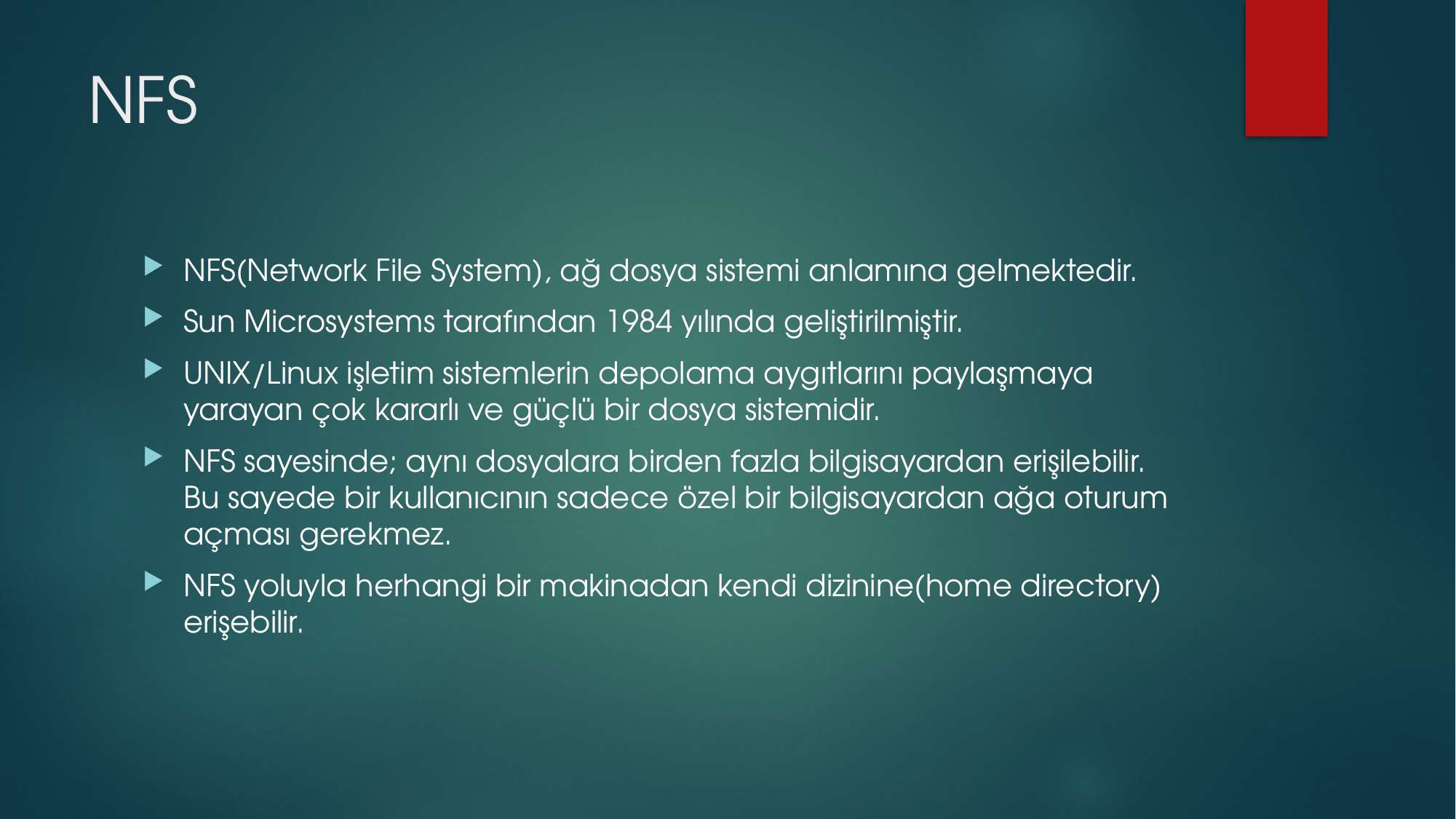

# NFS
NFS(Network File System), ağ dosya sistemi anlamına gelmektedir.
Sun Microsystems tarafından 1984 yılında geliştirilmiştir.
UNIX/Linux işletim sistemlerin depolama aygıtlarını paylaşmaya yarayan çok kararlı ve güçlü bir dosya sistemidir.
NFS sayesinde; aynı dosyalara birden fazla bilgisayardan erişilebilir. Bu sayede bir kullanıcının sadece özel bir bilgisayardan ağa oturum açması gerekmez.
NFS yoluyla herhangi bir makinadan kendi dizinine(home directory) erişebilir.